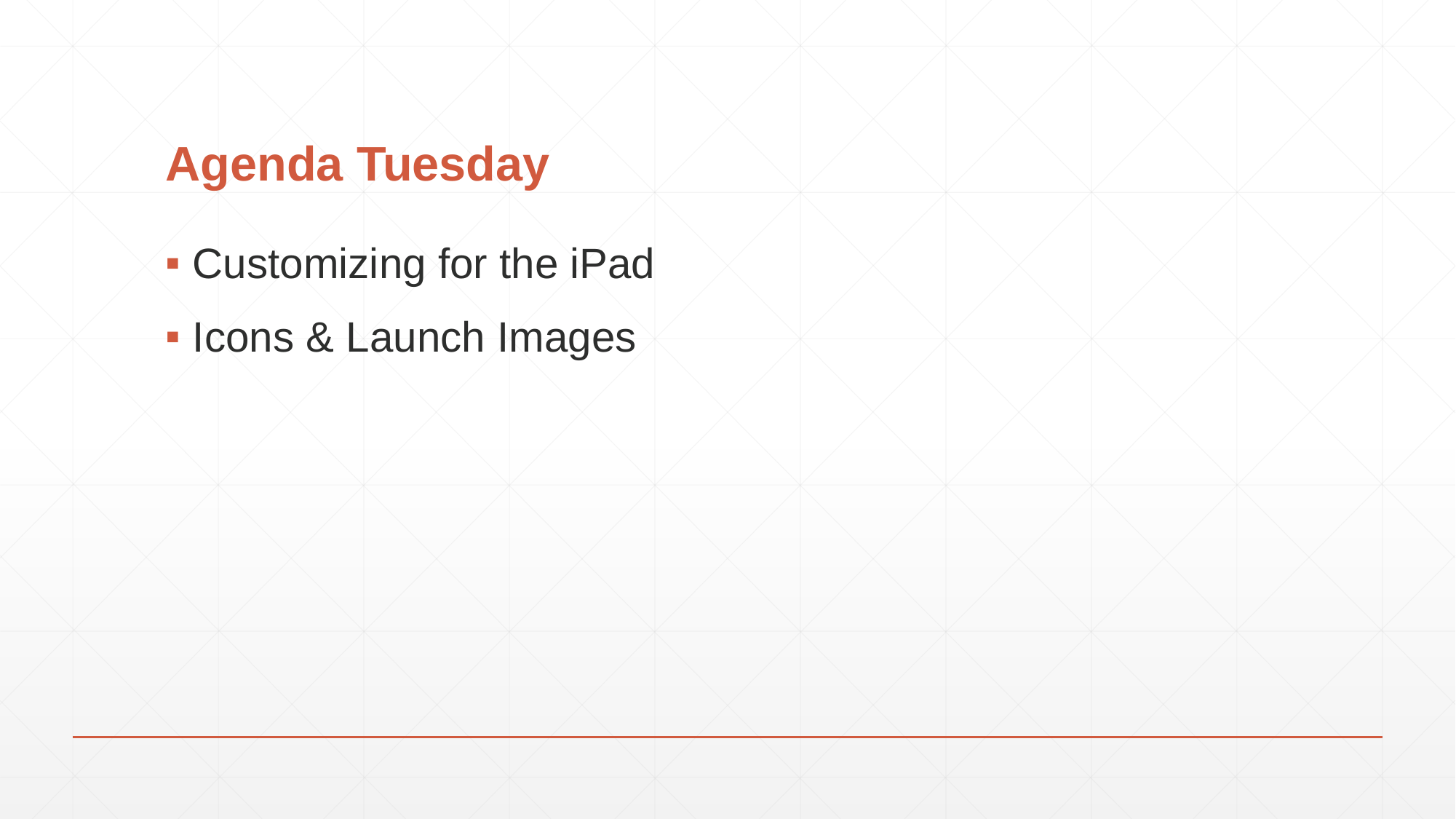

# Agenda Tuesday
Customizing for the iPad
Icons & Launch Images